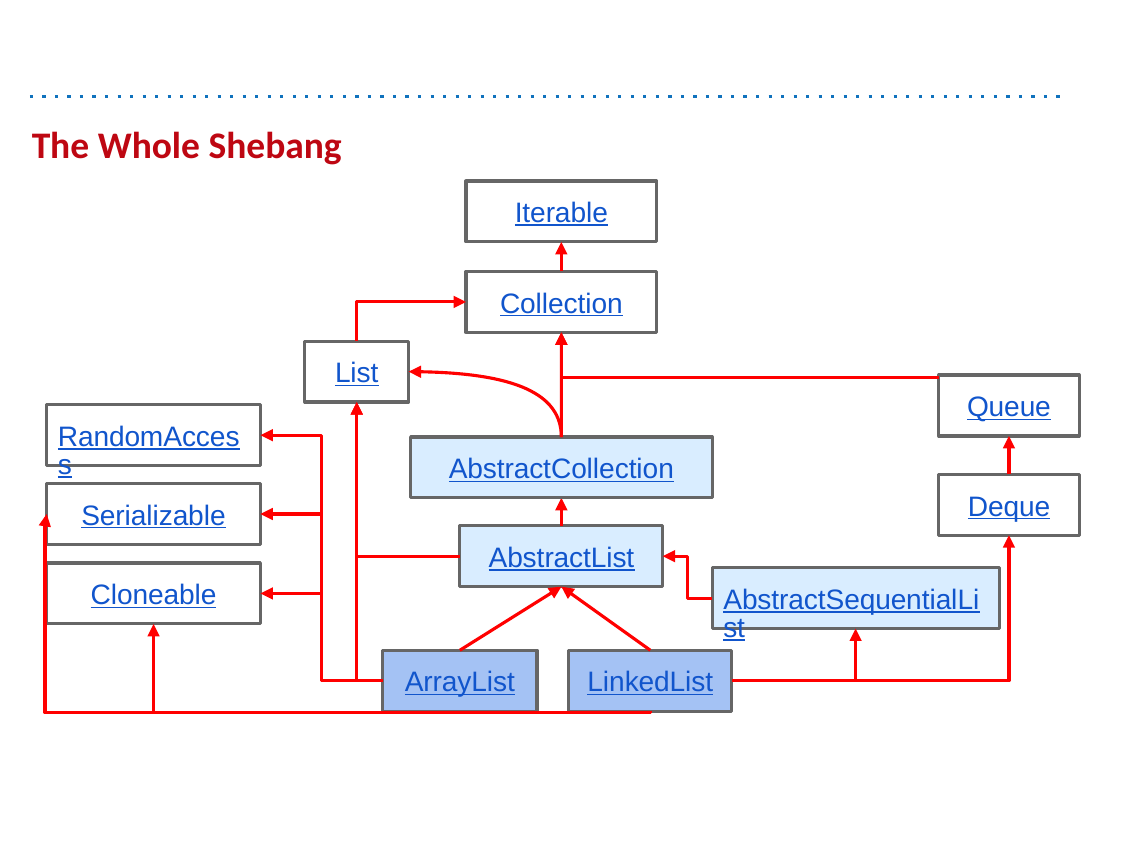

# The Whole Shebang
Iterable
Collection
List
Queue
RandomAccess
AbstractCollection
Deque
Serializable
AbstractList
Cloneable
AbstractSequentialList
ArrayList
LinkedList